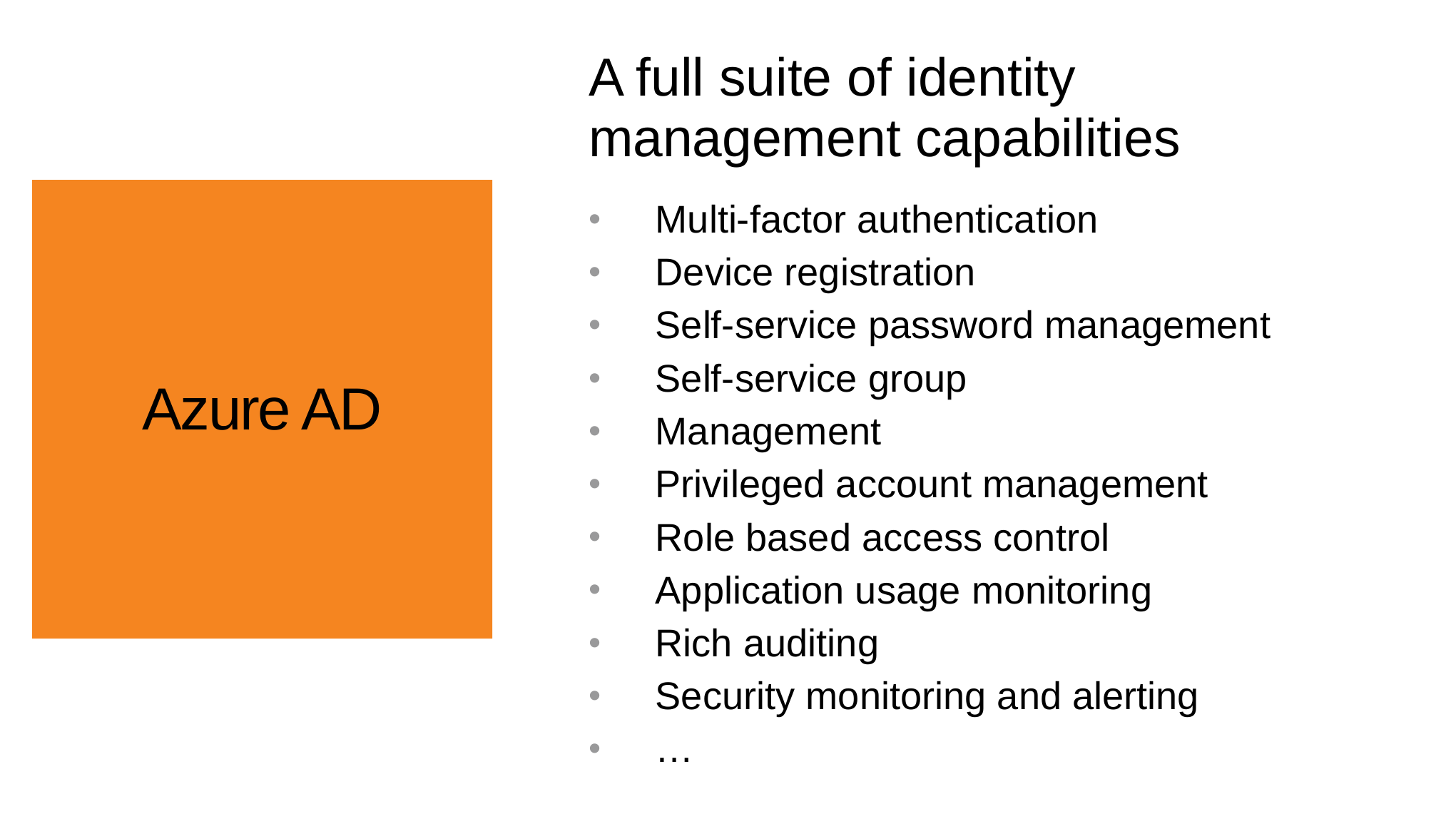

# Azure AD
A full suite of identity management capabilities
Multi-factor authentication
Device registration
Self-service password management
Self-service group
Management
Privileged account management
Role based access control
Application usage monitoring
Rich auditing
Security monitoring and alerting
…